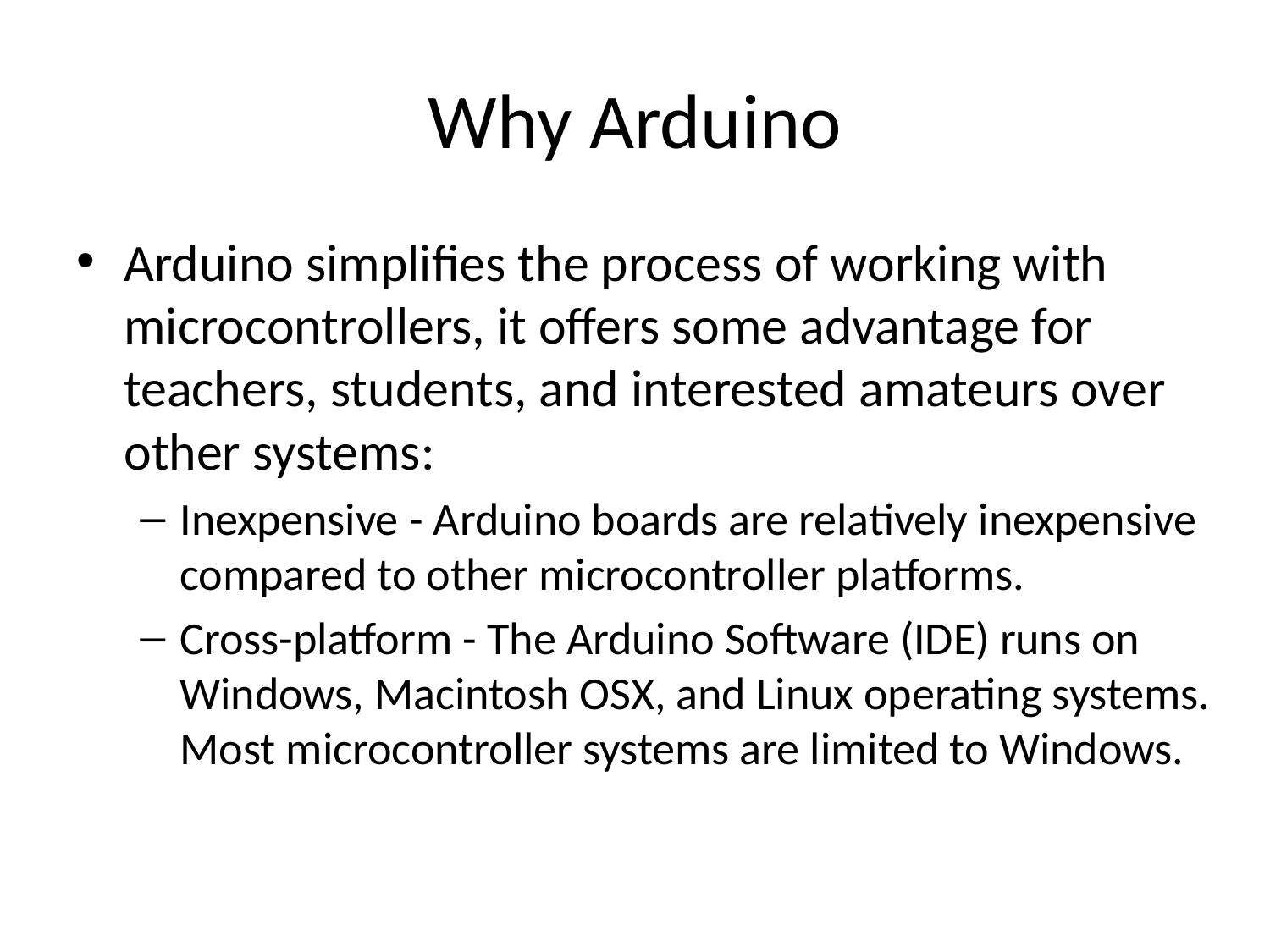

# Why Arduino
Arduino simplifies the process of working with microcontrollers, it offers some advantage for teachers, students, and interested amateurs over other systems:
Inexpensive - Arduino boards are relatively inexpensive compared to other microcontroller platforms.
Cross-platform - The Arduino Software (IDE) runs on Windows, Macintosh OSX, and Linux operating systems. Most microcontroller systems are limited to Windows.